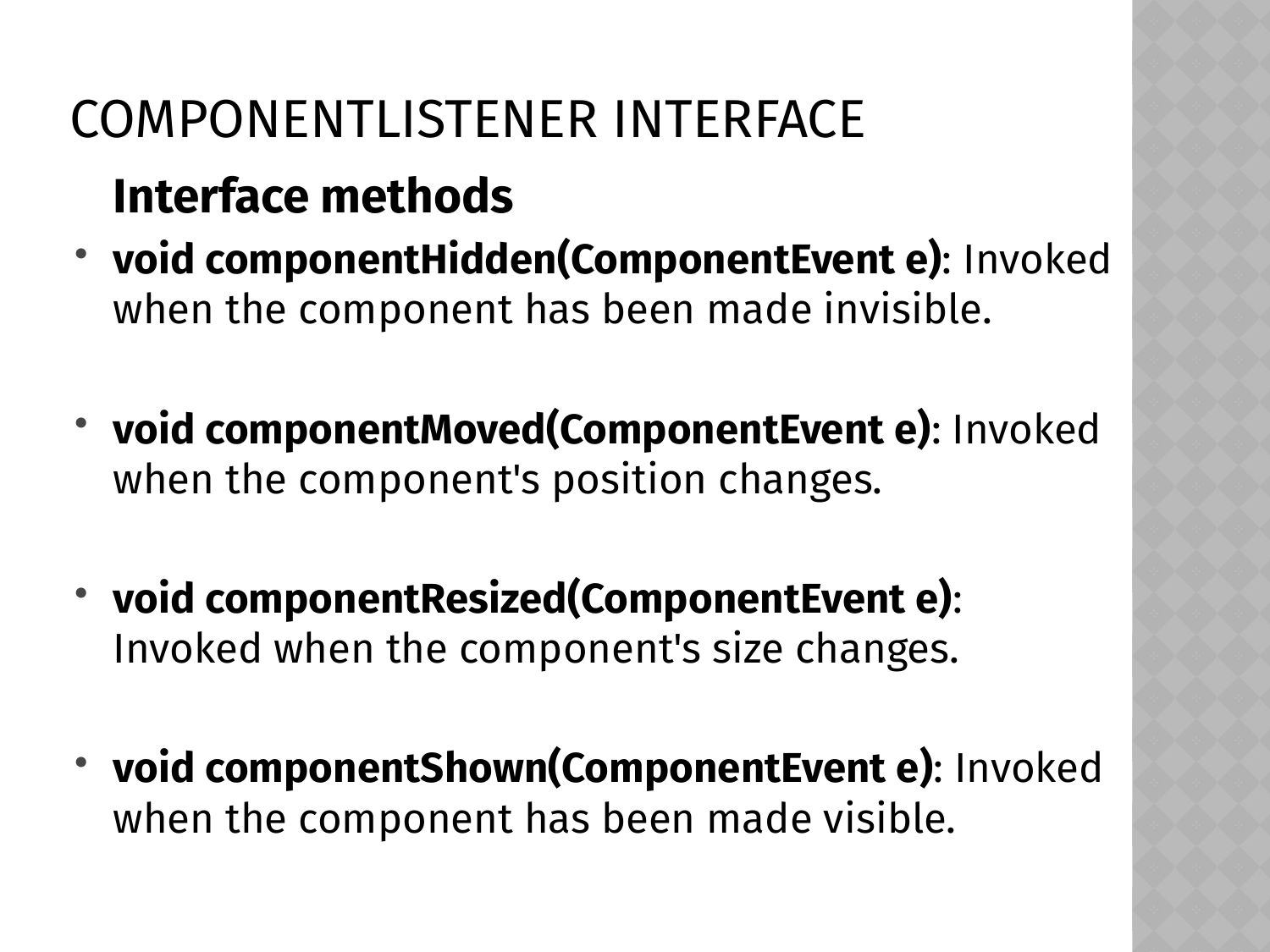

# ComponentListener Interface
		Interface methods
void componentHidden(ComponentEvent e): Invoked when the component has been made invisible.

void componentMoved(ComponentEvent e): Invoked when the component's position changes.

void componentResized(ComponentEvent e): Invoked when the component's size changes.

void componentShown(ComponentEvent e): Invoked when the component has been made visible.